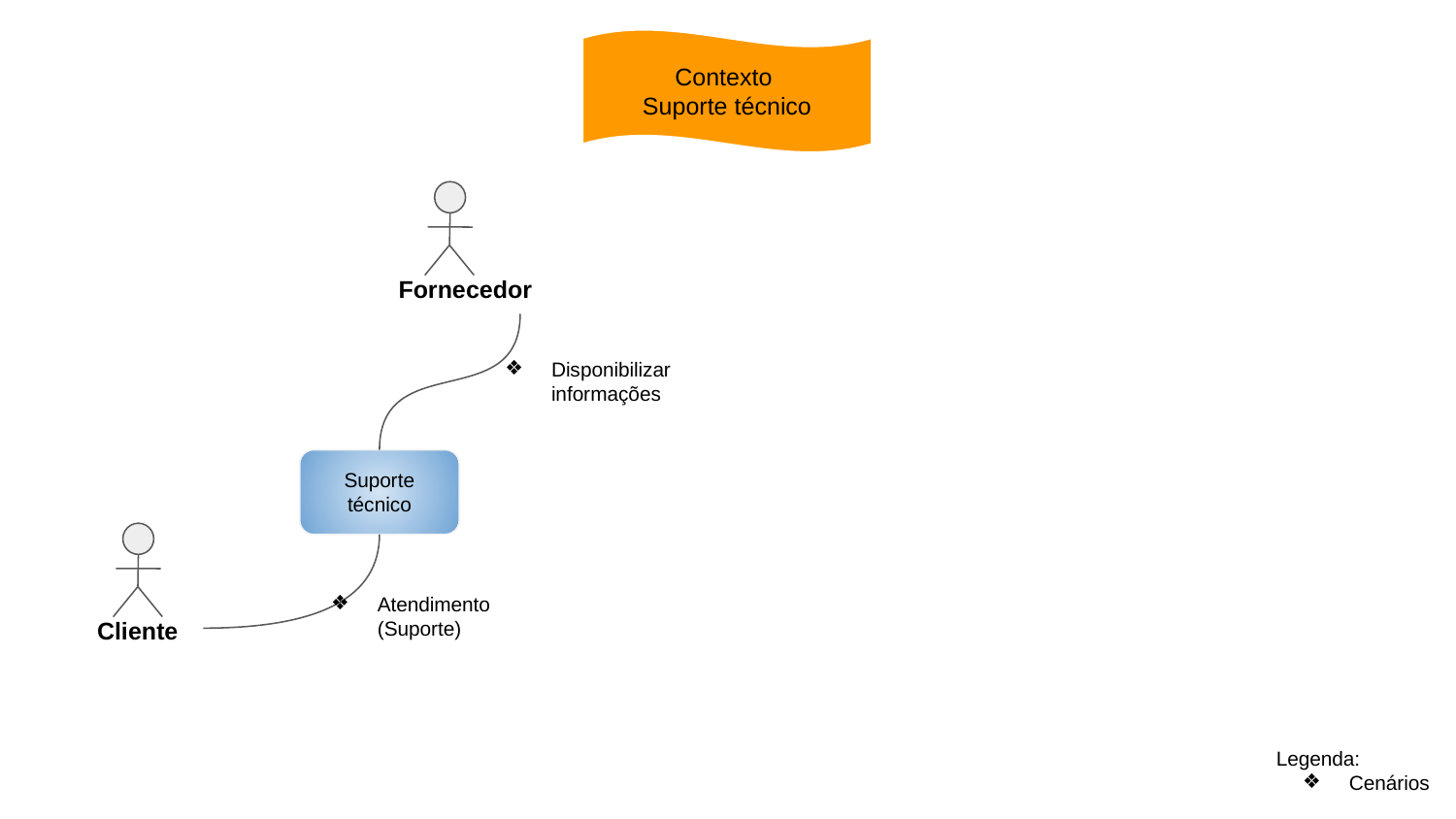

Contexto
Suporte técnico

Fornecedor
Disponibilizar informações

Suporte técnico

Cliente
Atendimento (Suporte)

Legenda:
Cenários